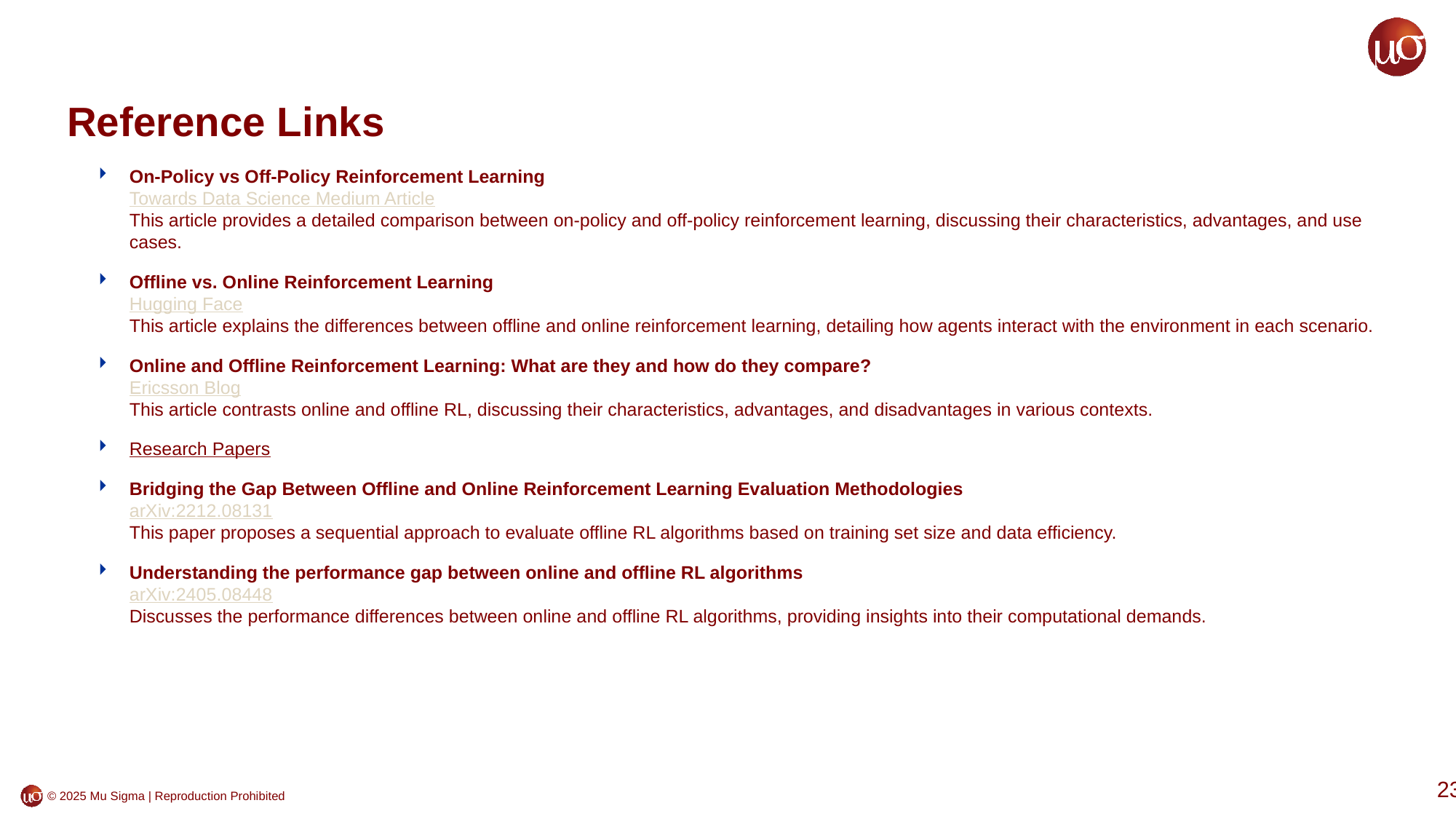

# Reference Links
On-Policy vs Off-Policy Reinforcement Learning
Towards Data Science Medium Article
This article provides a detailed comparison between on-policy and off-policy reinforcement learning, discussing their characteristics, advantages, and use cases.
Offline vs. Online Reinforcement Learning
Hugging Face
This article explains the differences between offline and online reinforcement learning, detailing how agents interact with the environment in each scenario.
Online and Offline Reinforcement Learning: What are they and how do they compare?
Ericsson Blog
This article contrasts online and offline RL, discussing their characteristics, advantages, and disadvantages in various contexts.
Research Papers
Bridging the Gap Between Offline and Online Reinforcement Learning Evaluation Methodologies
arXiv:2212.08131
This paper proposes a sequential approach to evaluate offline RL algorithms based on training set size and data efficiency.
Understanding the performance gap between online and offline RL algorithms
arXiv:2405.08448
Discusses the performance differences between online and offline RL algorithms, providing insights into their computational demands.